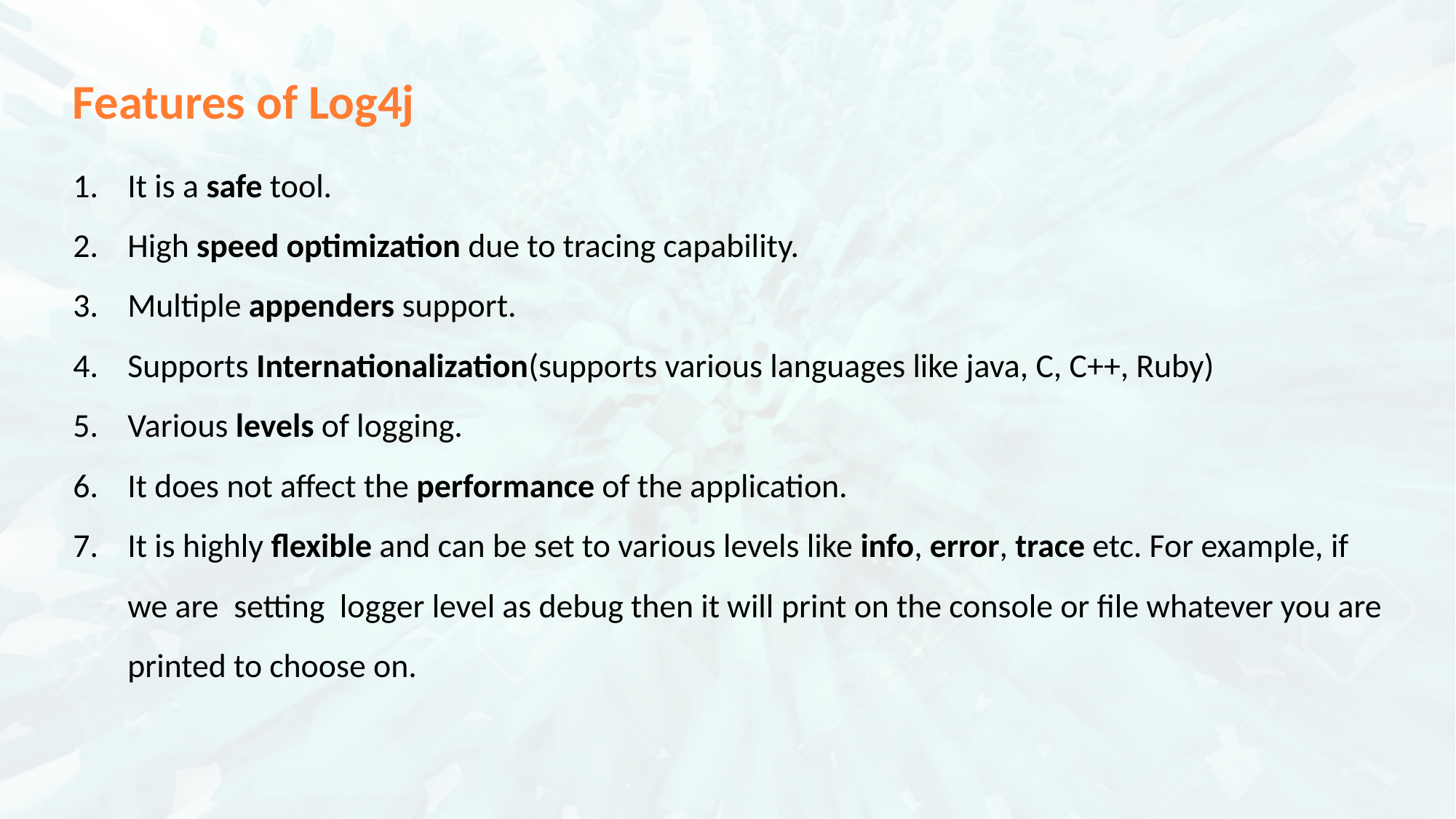

Features of Log4j

It is a safe tool.
High speed optimization due to tracing capability.
Multiple appenders support.
Supports Internationalization(supports various languages like java, C, C++, Ruby)
Various levels of logging.
It does not affect the performance of the application.
It is highly flexible and can be set to various levels like info, error, trace etc. For example, if we are  setting  logger level as debug then it will print on the console or file whatever you are printed to choose on.